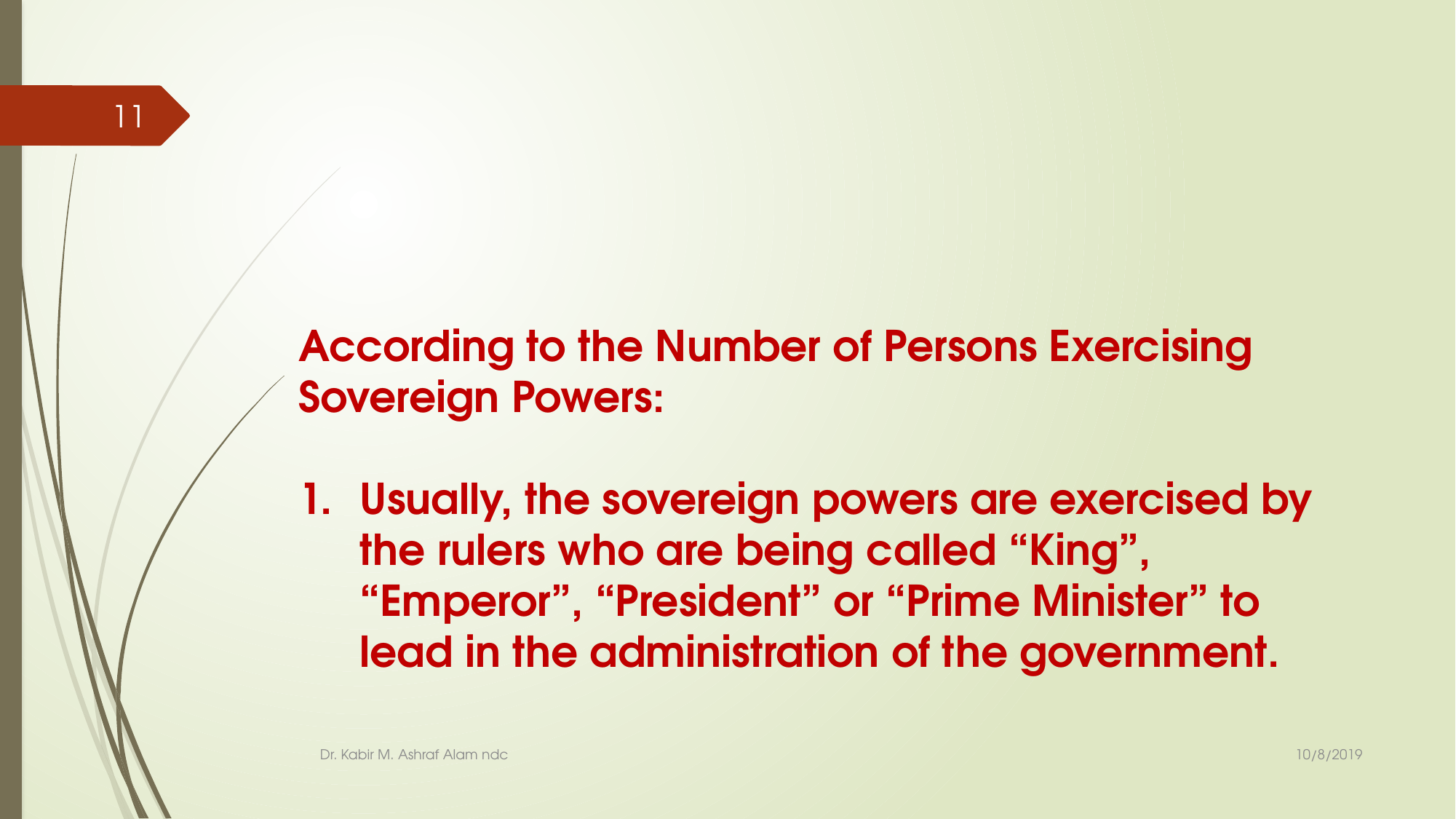

11
According to the Number of Persons Exercising Sovereign Powers:

Usually, the sovereign powers are exercised by the rulers who are being called “King”, “Emperor”, “President” or “Prime Minister” to lead in the administration of the government.
10/8/2019
Dr. Kabir M. Ashraf Alam ndc